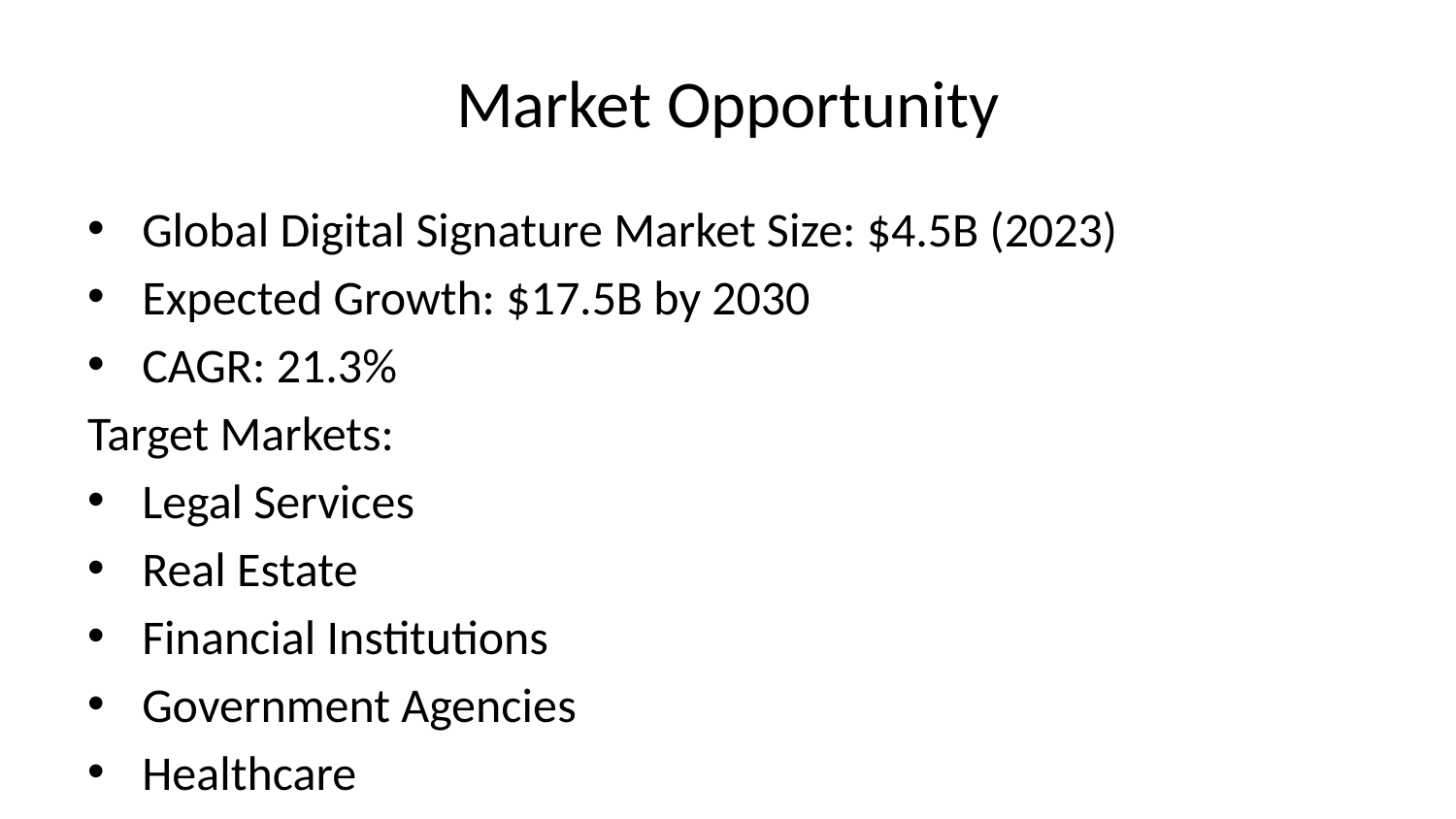

# Market Opportunity
Global Digital Signature Market Size: $4.5B (2023)
Expected Growth: $17.5B by 2030
CAGR: 21.3%
Target Markets:
Legal Services
Real Estate
Financial Institutions
Government Agencies
Healthcare
International Trade